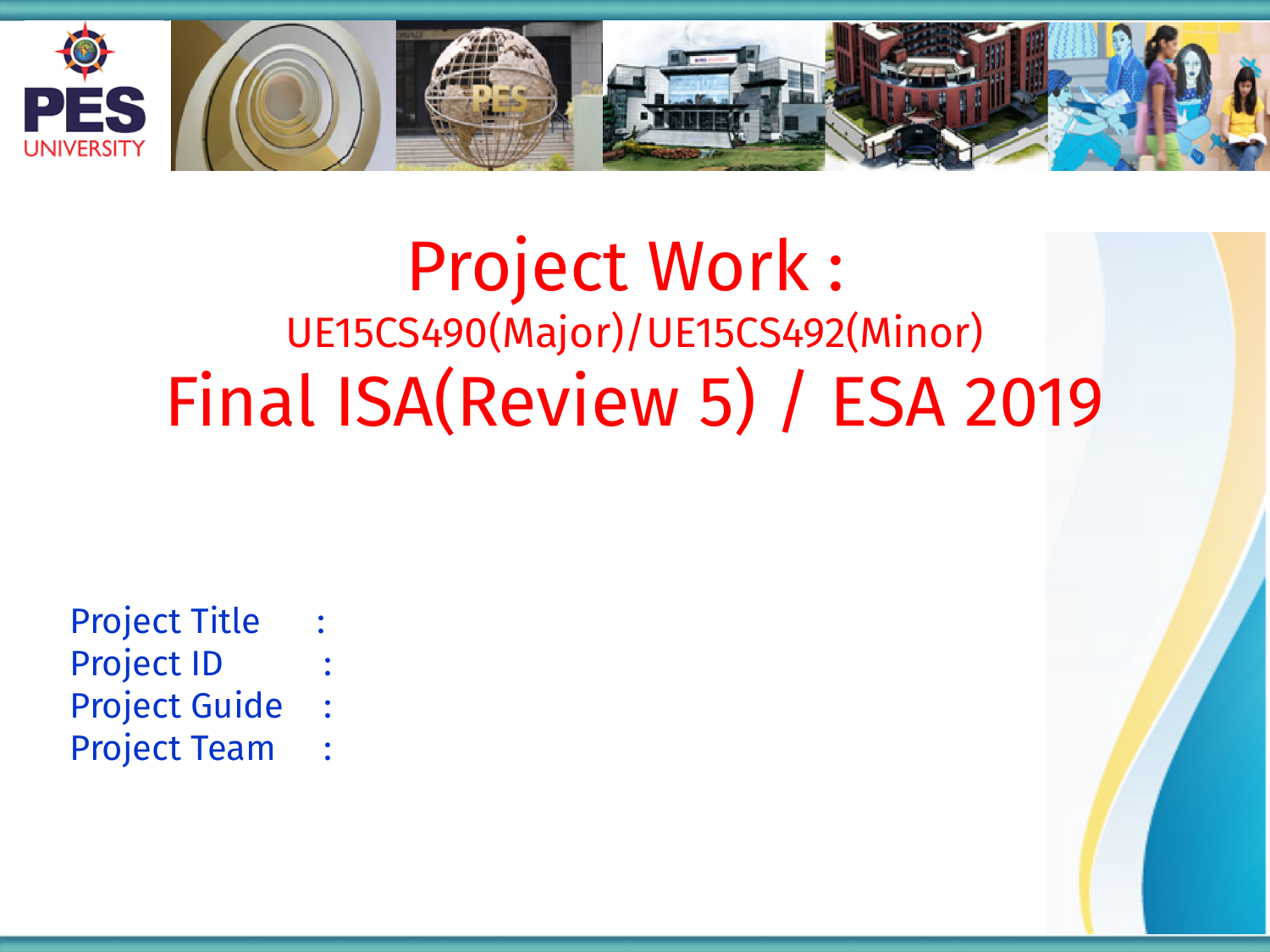

Project Work :
UE15CS490(Major)/UE15CS492(Minor)
Final ISA(Review 5) / ESA 2019
Project Title      :
Project ID 	:
Project Guide	:
Project Team 	: